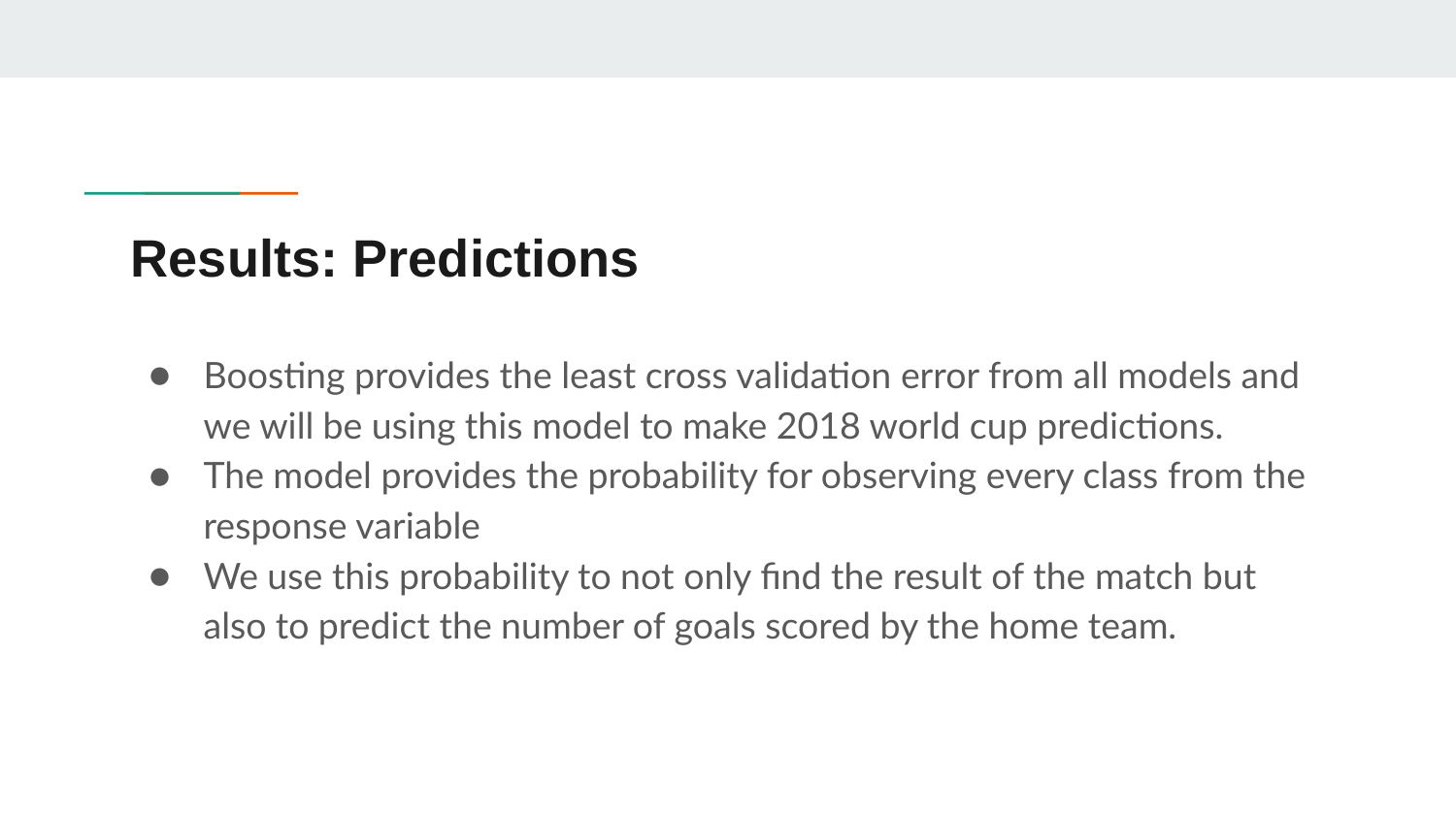

# Results: Predictions
Boosting provides the least cross validation error from all models and we will be using this model to make 2018 world cup predictions.
The model provides the probability for observing every class from the response variable
We use this probability to not only find the result of the match but also to predict the number of goals scored by the home team.